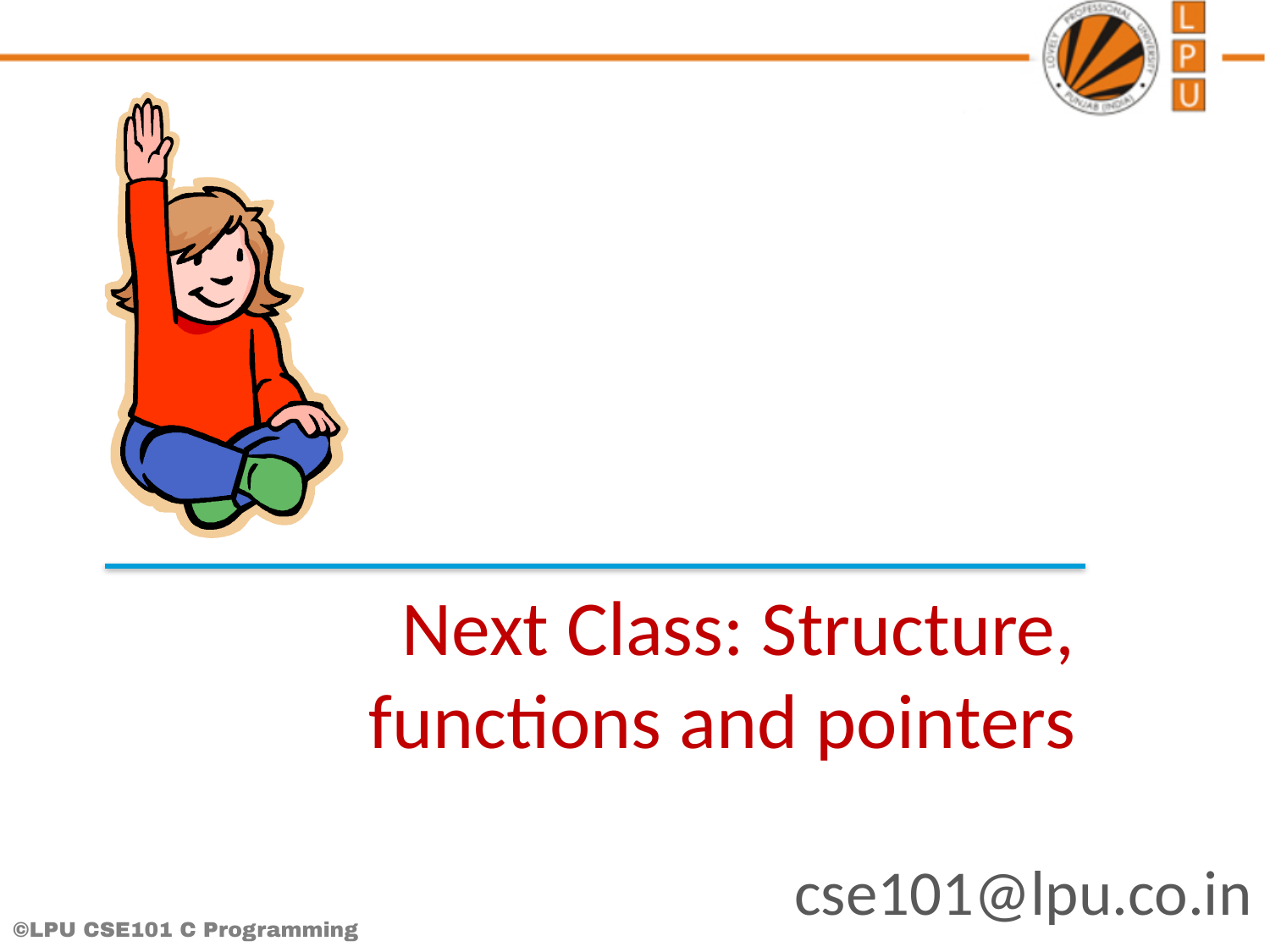

# Next Class: Structure, functions and pointers